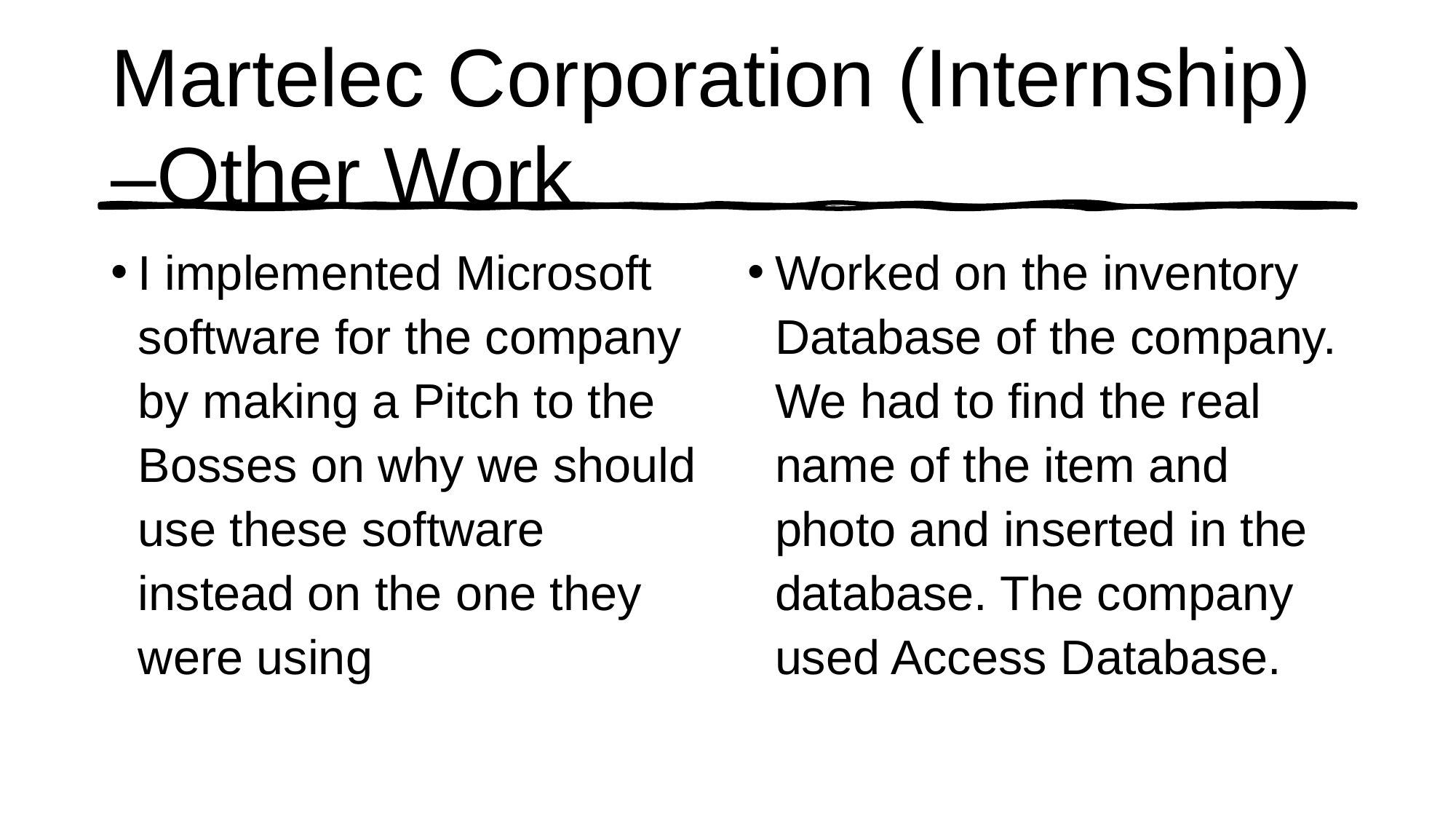

# Martelec Corporation (Internship) –Other Work
I implemented Microsoft software for the company by making a Pitch to the Bosses on why we should use these software instead on the one they were using
Worked on the inventory Database of the company. We had to find the real name of the item and photo and inserted in the database. The company used Access Database.